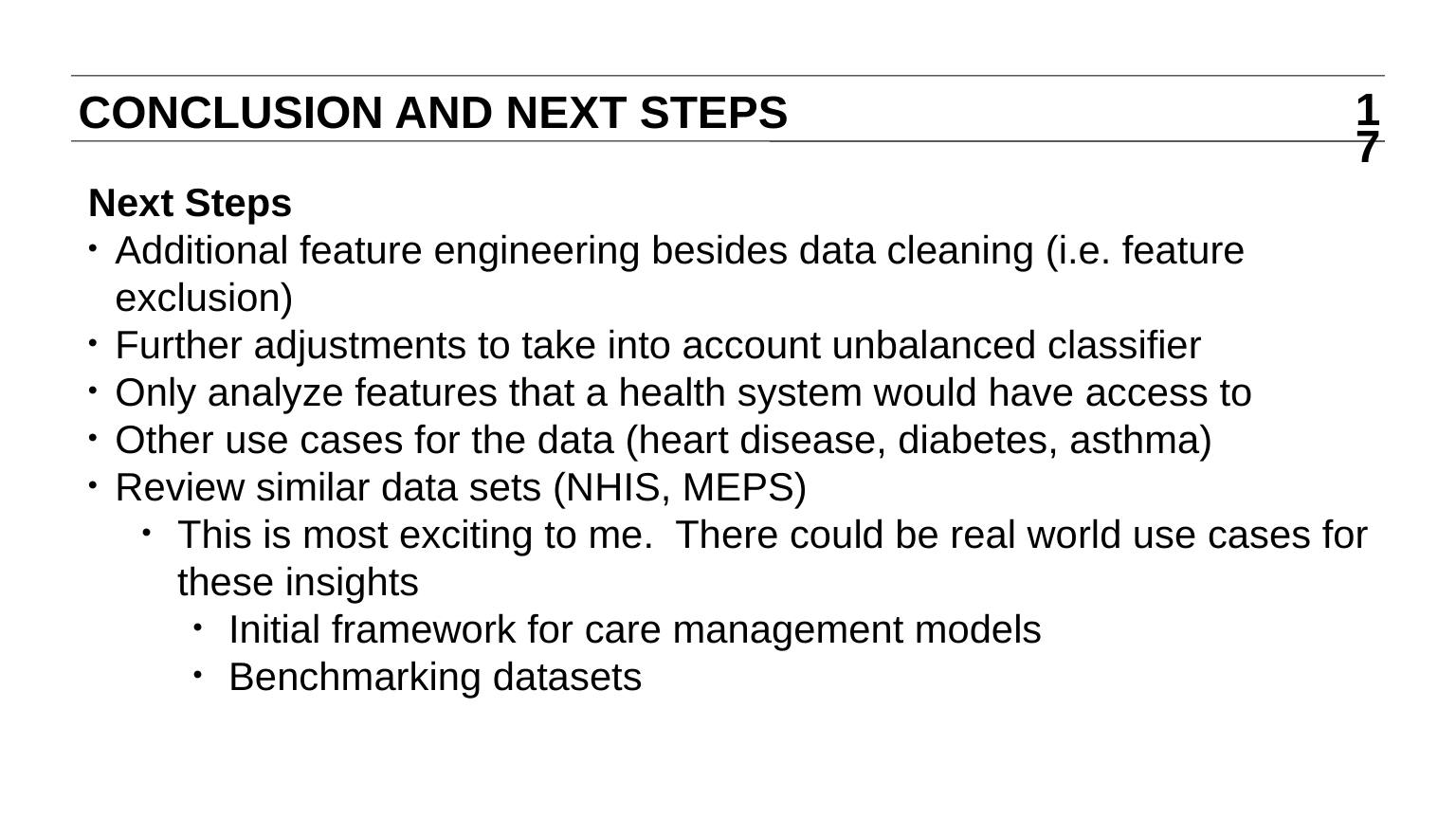

Conclusion and next steps
17
Next Steps
Additional feature engineering besides data cleaning (i.e. feature exclusion)
Further adjustments to take into account unbalanced classifier
Only analyze features that a health system would have access to
Other use cases for the data (heart disease, diabetes, asthma)
Review similar data sets (NHIS, MEPS)
This is most exciting to me.  There could be real world use cases for these insights
Initial framework for care management models
Benchmarking datasets